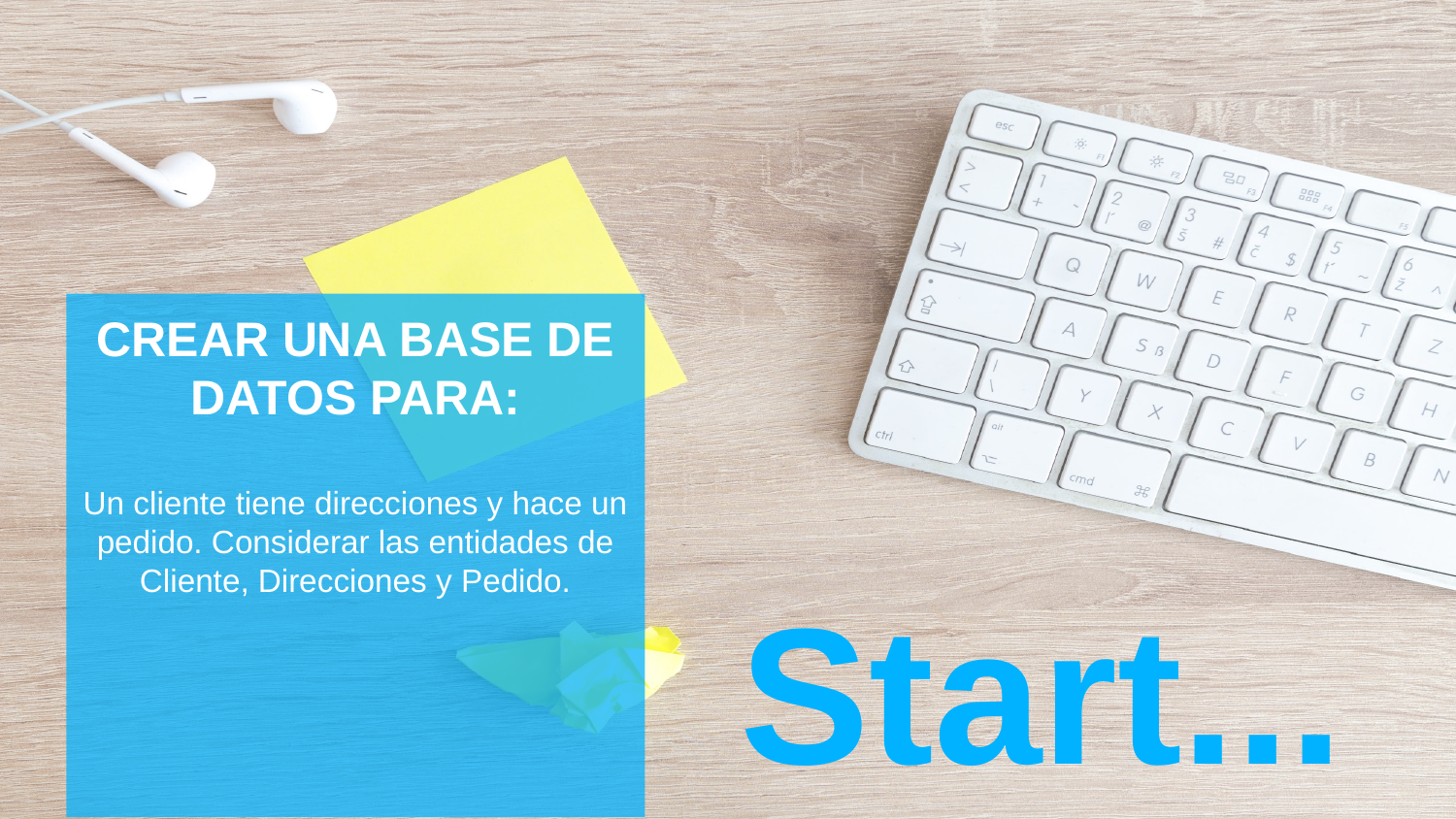

CREAR UNA BASE DE DATOS PARA:

Un cliente tiene direcciones y hace un pedido. Considerar las entidades de Cliente, Direcciones y Pedido.
Start...